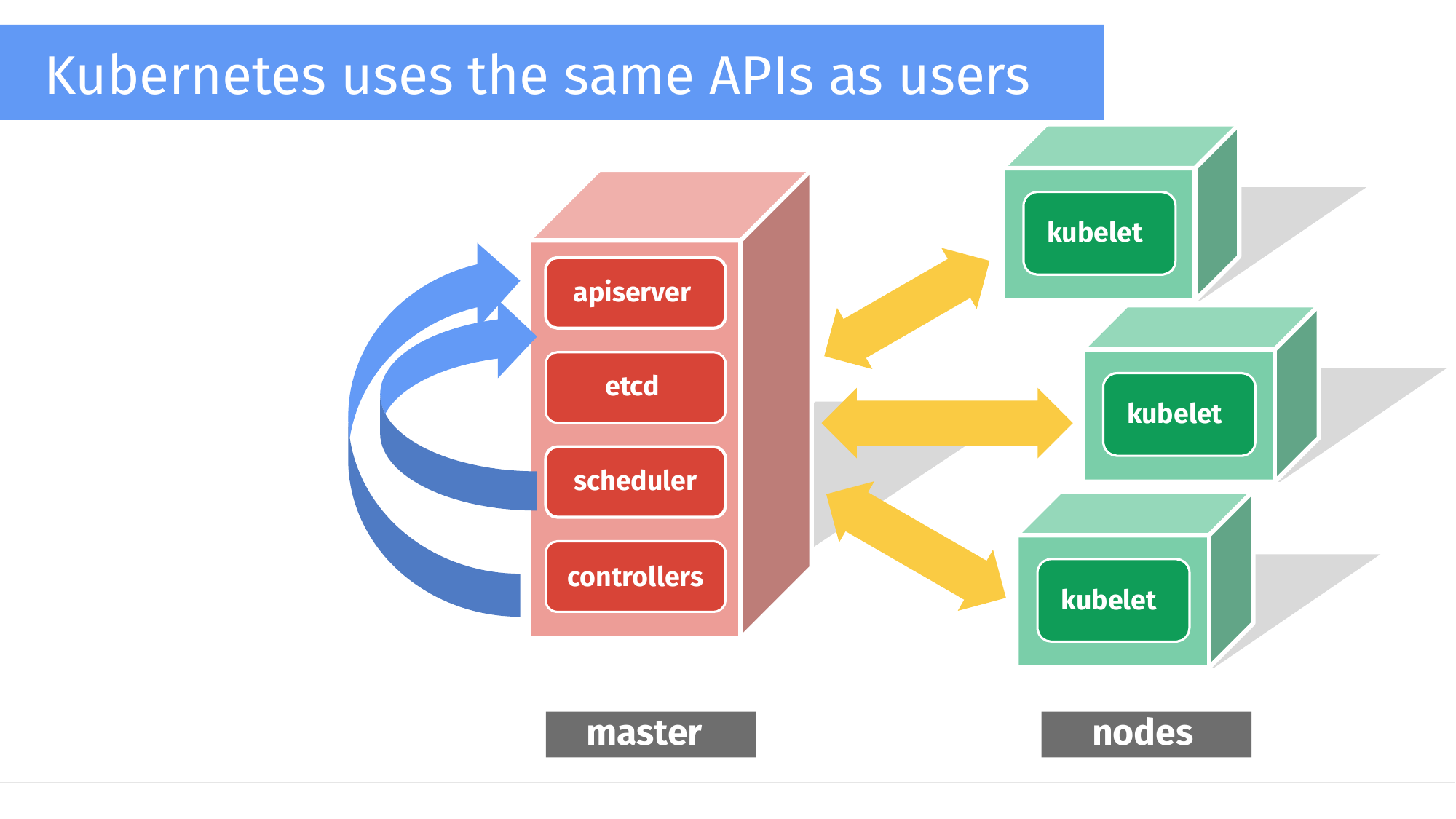

Kubernetes uses the same APIs as users

kubelet

apiserver
etcd
scheduler
controllers

kubelet

UI

kubelet

users

master

nodes